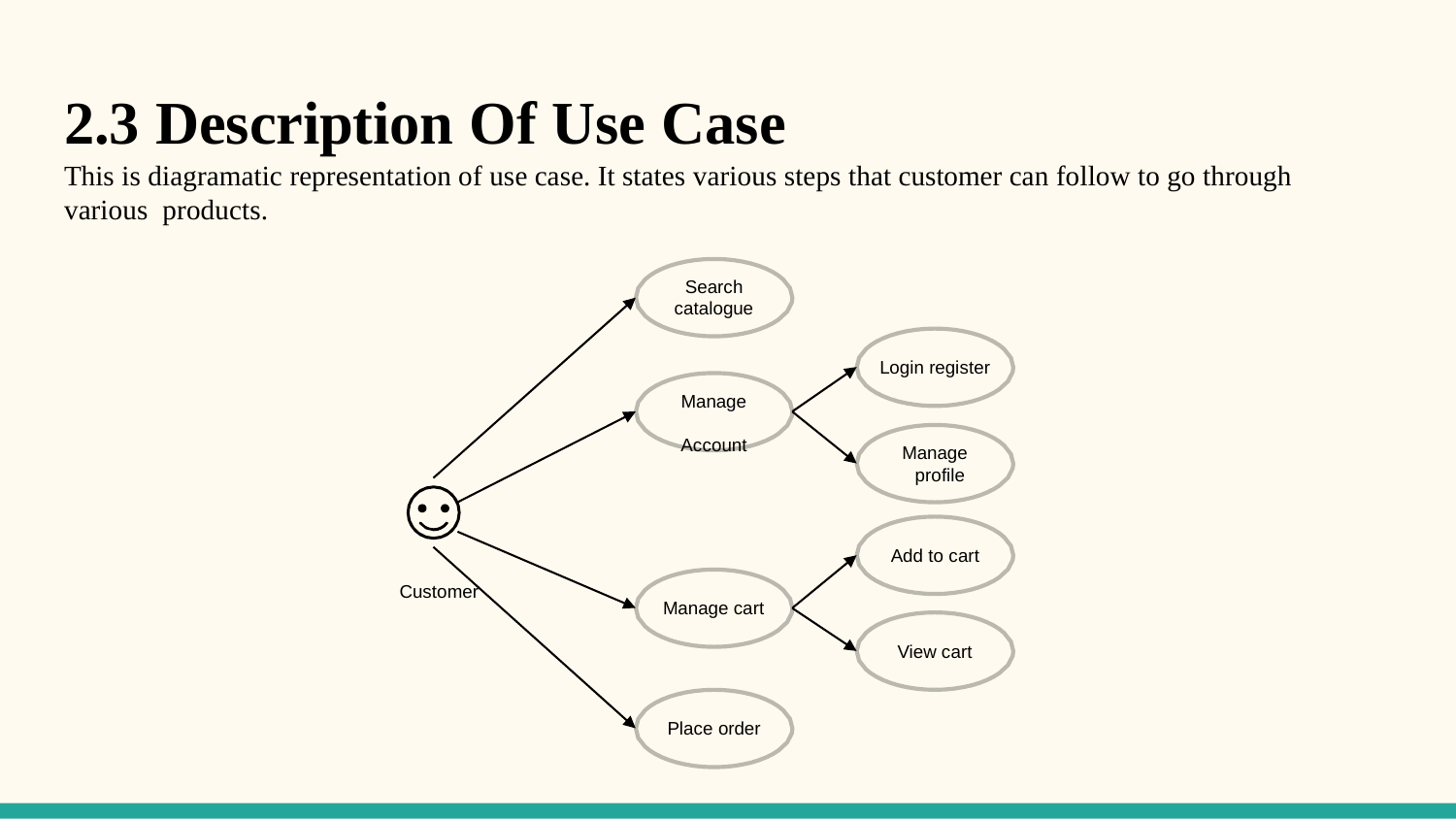

# 2.3 Description Of Use Case
This is diagramatic representation of use case. It states various steps that customer can follow to go through various  products.

Search  catalogue

Login register

Manage  Account

Manage  profile

Add to cart

Customer
Manage cart

View cart

Place order